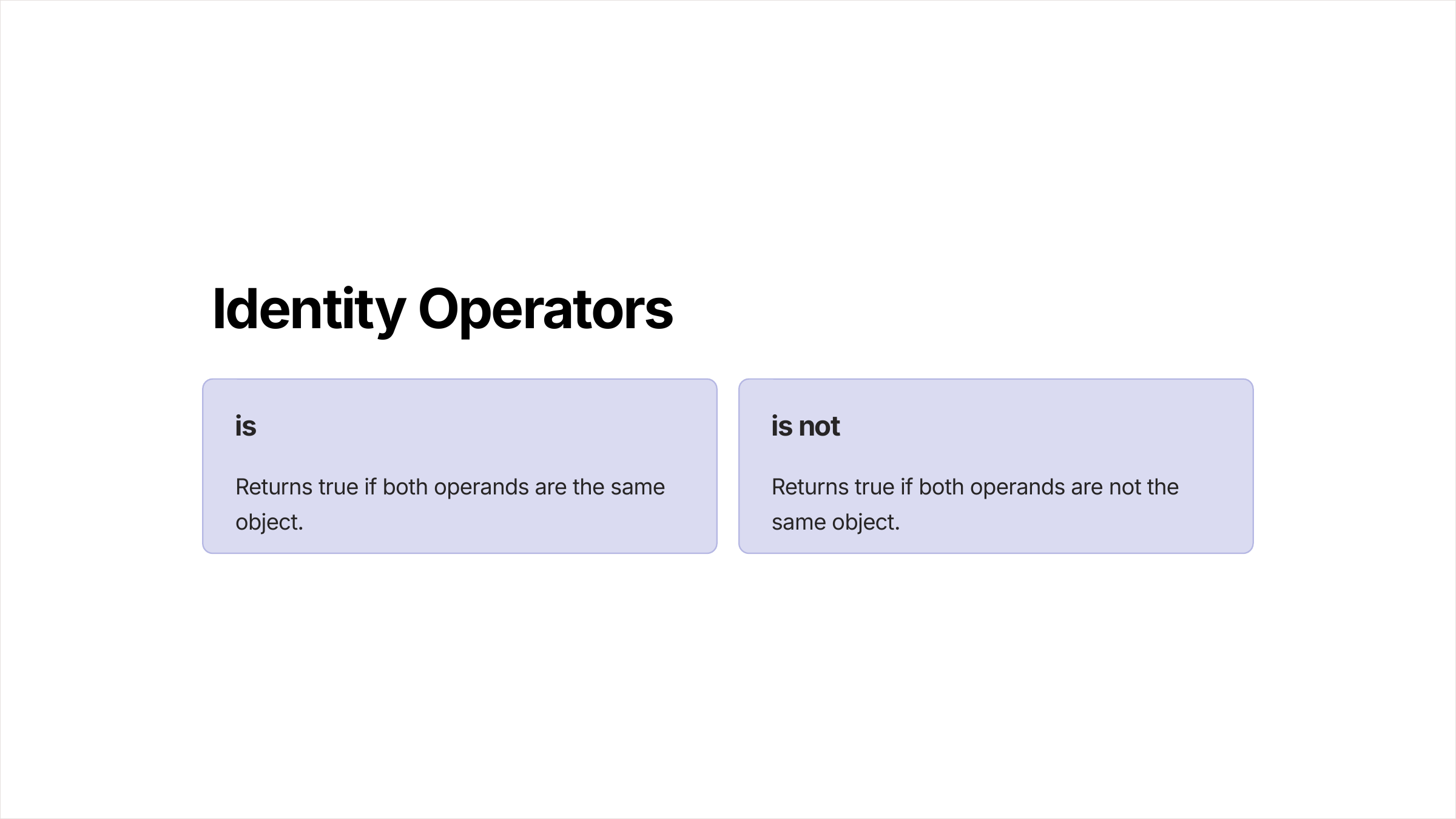

Identity Operators

is
is not
Returns true if both operands are the same object.
Returns true if both operands are not the same object.